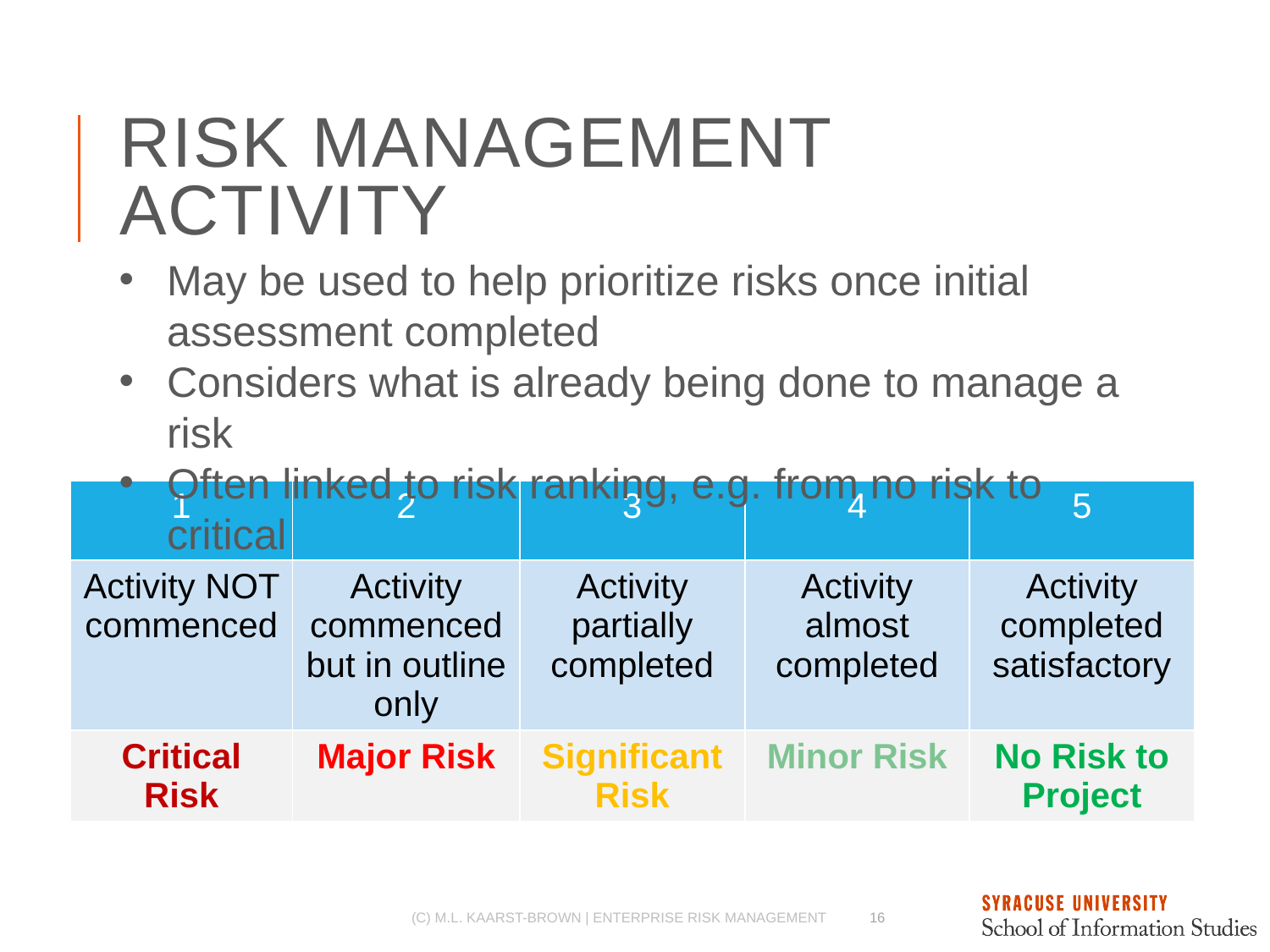

# Risk Management Activity
May be used to help prioritize risks once initial assessment completed
Considers what is already being done to manage a risk
Often linked to risk ranking, e.g. from no risk to critical
| 1 | 2 | 3 | 4 | 5 |
| --- | --- | --- | --- | --- |
| Activity NOT commenced | Activity commenced but in outline only | Activity partially completed | Activity almost completed | Activity completed satisfactory |
| Critical Risk | Major Risk | Significant Risk | Minor Risk | No Risk to Project |
(c) M.L. Kaarst-Brown | Enterprise Risk Management
16